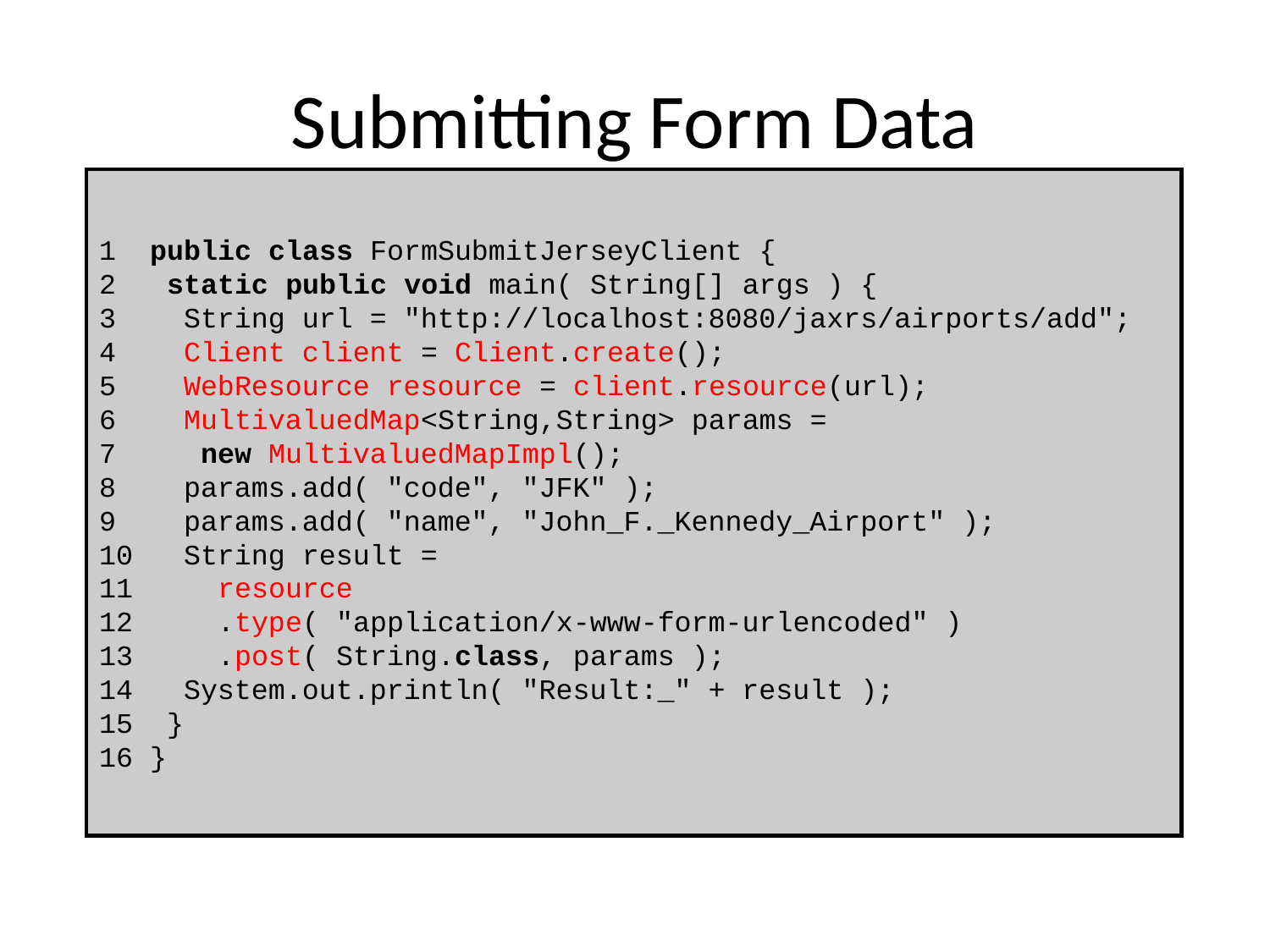

# Submitting Form Data
1  public class FormSubmitJerseyClient {
2   static public void main( String[] args ) {
3    String url = "http://localhost:8080/jaxrs/airports/add";
4    Client client = Client.create();
5    WebResource resource = client.resource(url);
6    MultivaluedMap<String,String> params =
7     new MultivaluedMapImpl();
8    params.add( "code", "JFK" );
9    params.add( "name", "John_F._Kennedy_Airport" );
10   String result =
11     resource
12     .type( "application/x-www-form-urlencoded" )
13     .post( String.class, params );
14   System.out.println( "Result:_" + result );
15  }
16 }